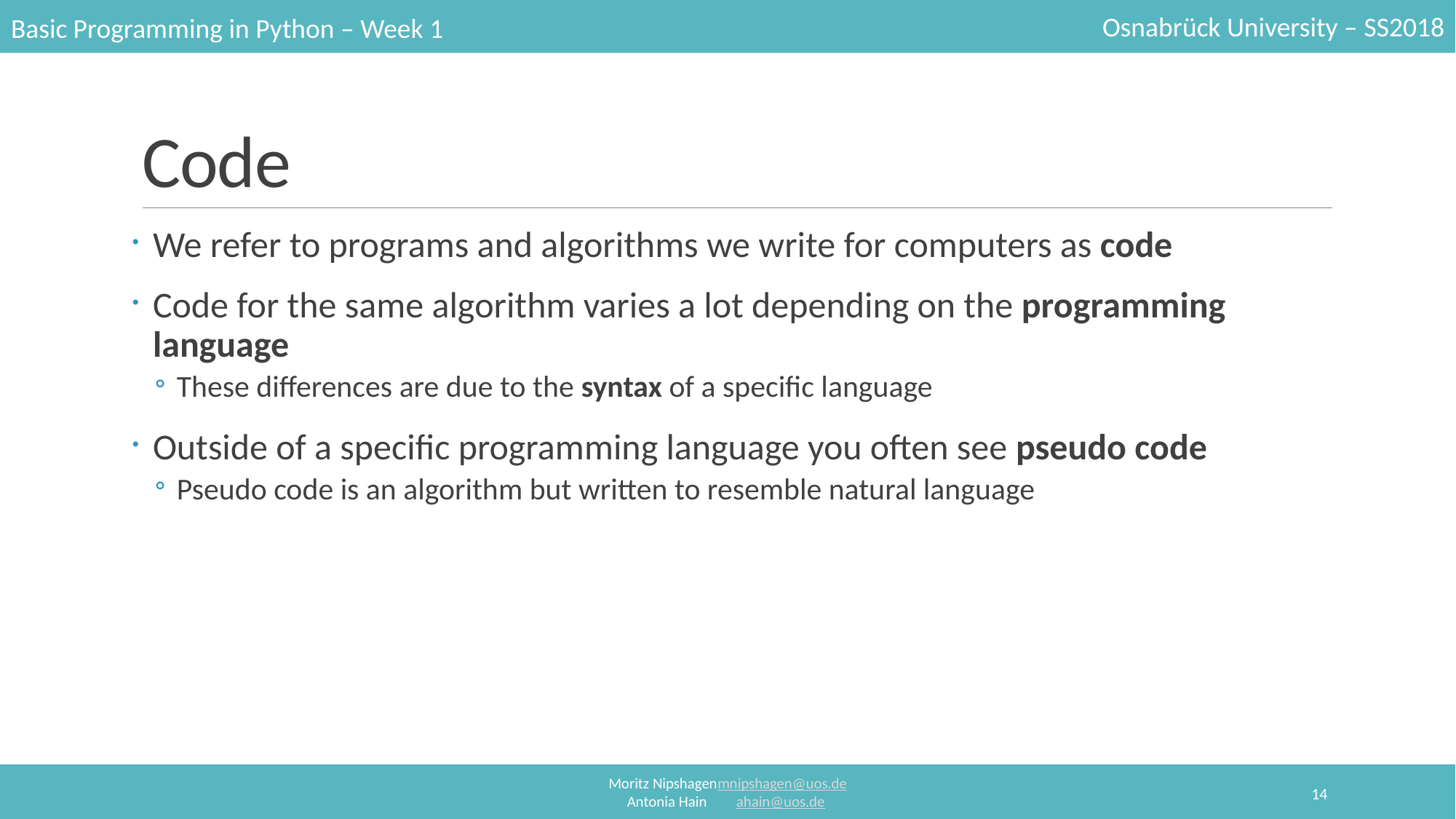

# Code
We refer to programs and algorithms we write for computers as code
Code for the same algorithm varies a lot depending on the programming language
These differences are due to the syntax of a specific language
Outside of a specific programming language you often see pseudo code
Pseudo code is an algorithm but written to resemble natural language
14